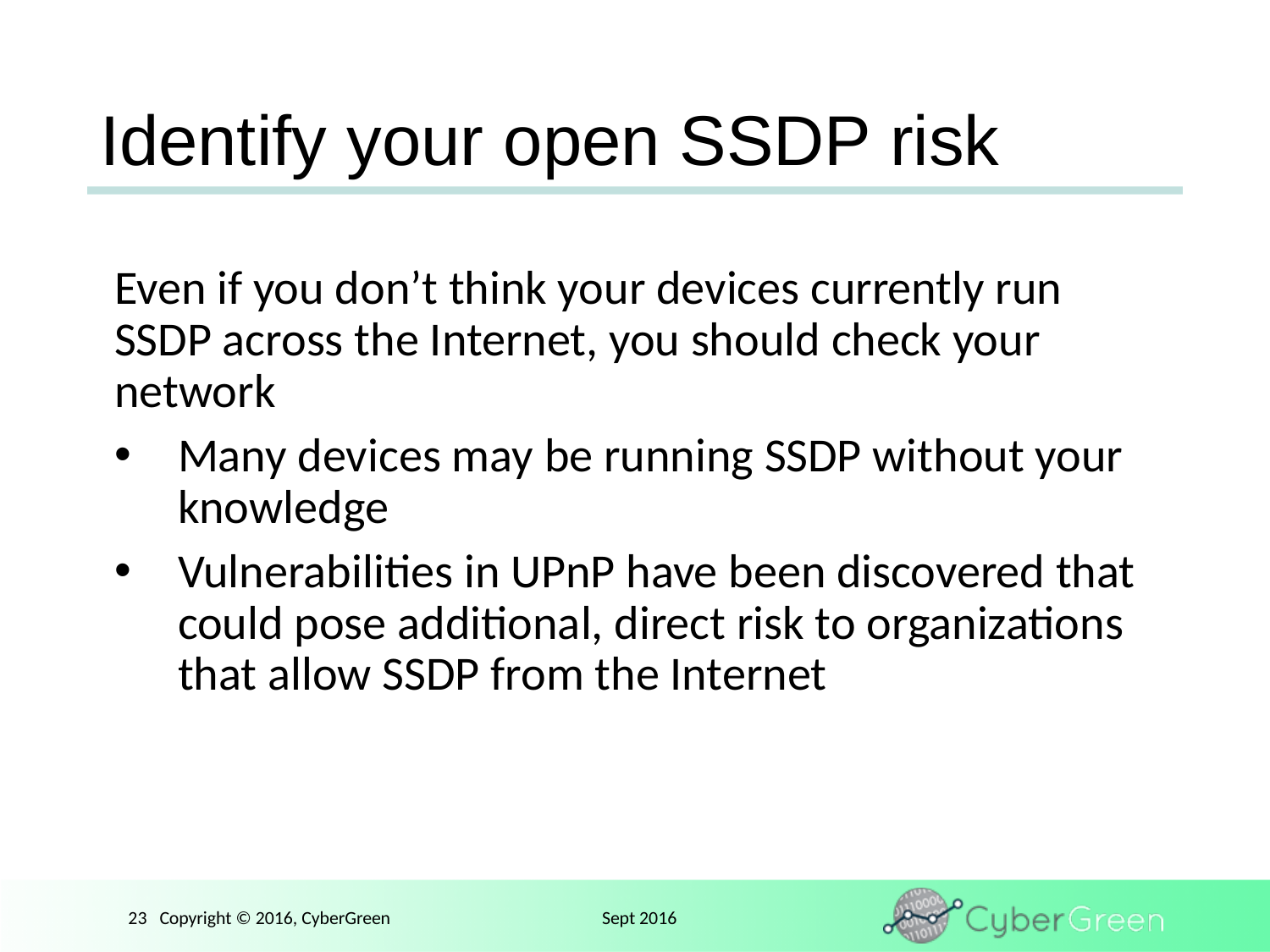

# Identify your open SSDP risk
Even if you don’t think your devices currently run SSDP across the Internet, you should check your network
Many devices may be running SSDP without your knowledge
Vulnerabilities in UPnP have been discovered that could pose additional, direct risk to organizations that allow SSDP from the Internet
23   Copyright © 2016, CyberGreen	                      Sept 2016